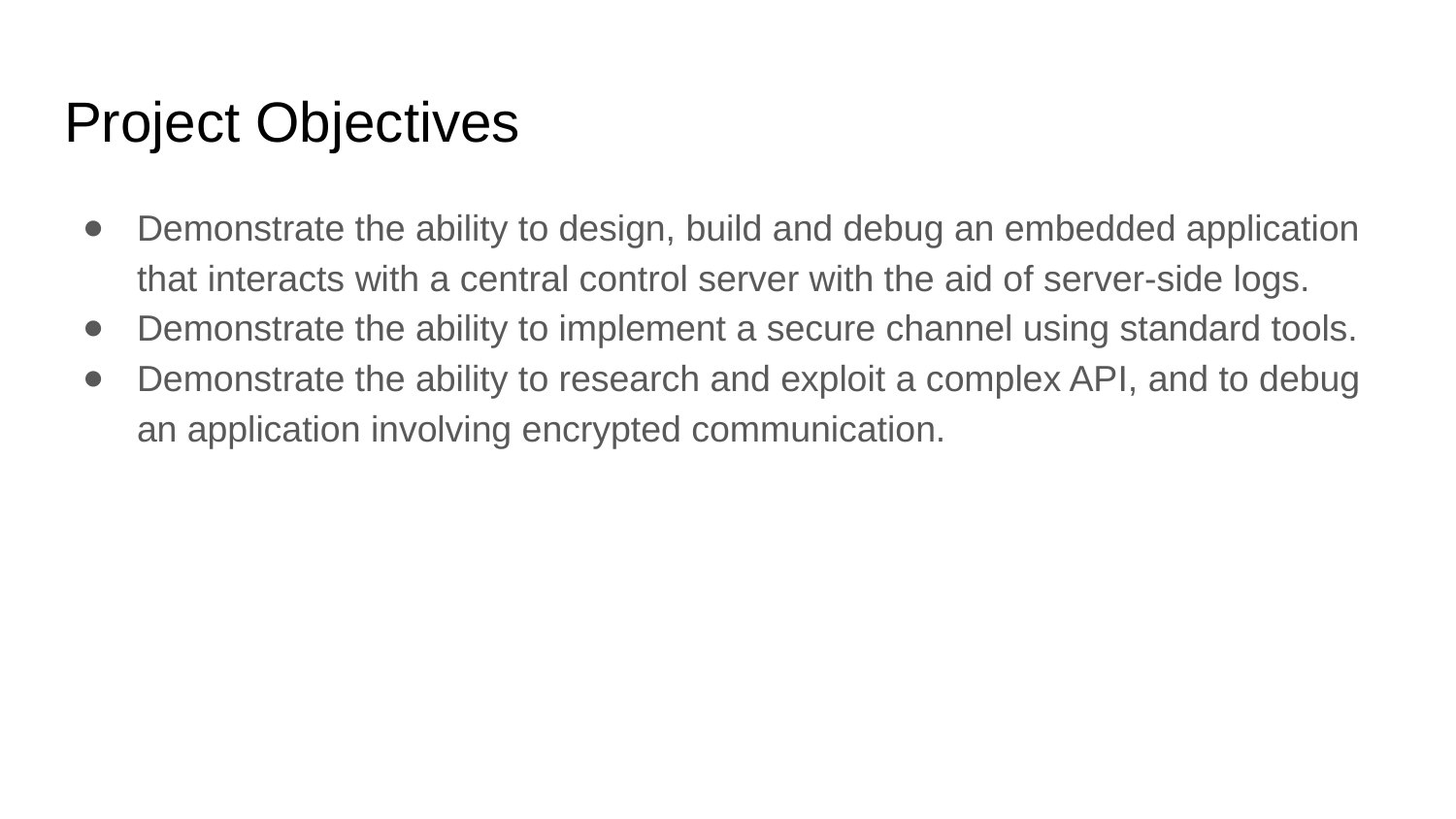

# Project Objectives
Demonstrate the ability to design, build and debug an embedded application that interacts with a central control server with the aid of server-side logs.
Demonstrate the ability to implement a secure channel using standard tools.
Demonstrate the ability to research and exploit a complex API, and to debug an application involving encrypted communication.